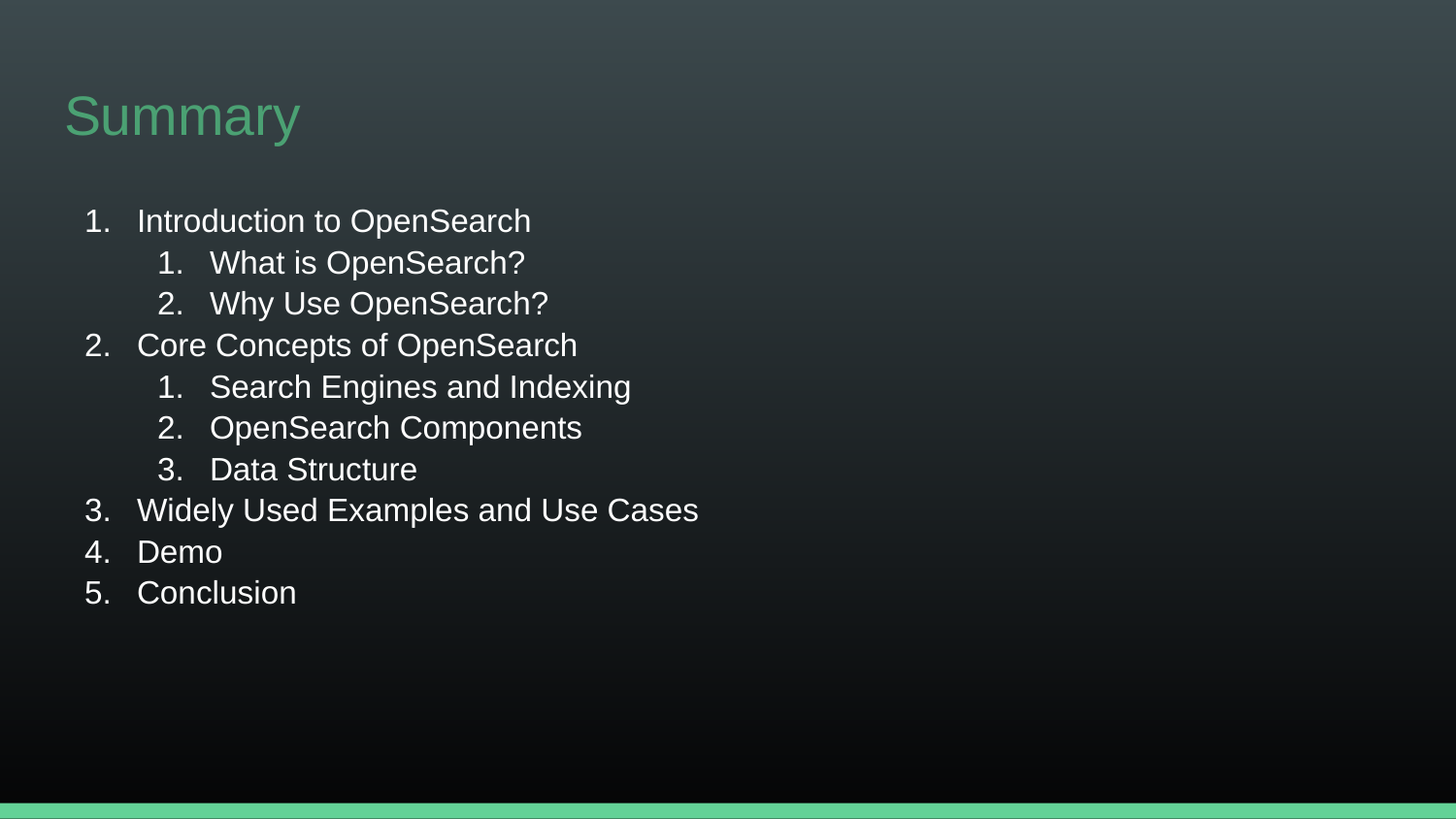

# Summary
Introduction to OpenSearch
What is OpenSearch?
Why Use OpenSearch?
Core Concepts of OpenSearch
Search Engines and Indexing
OpenSearch Components
Data Structure
Widely Used Examples and Use Cases
Demo
Conclusion